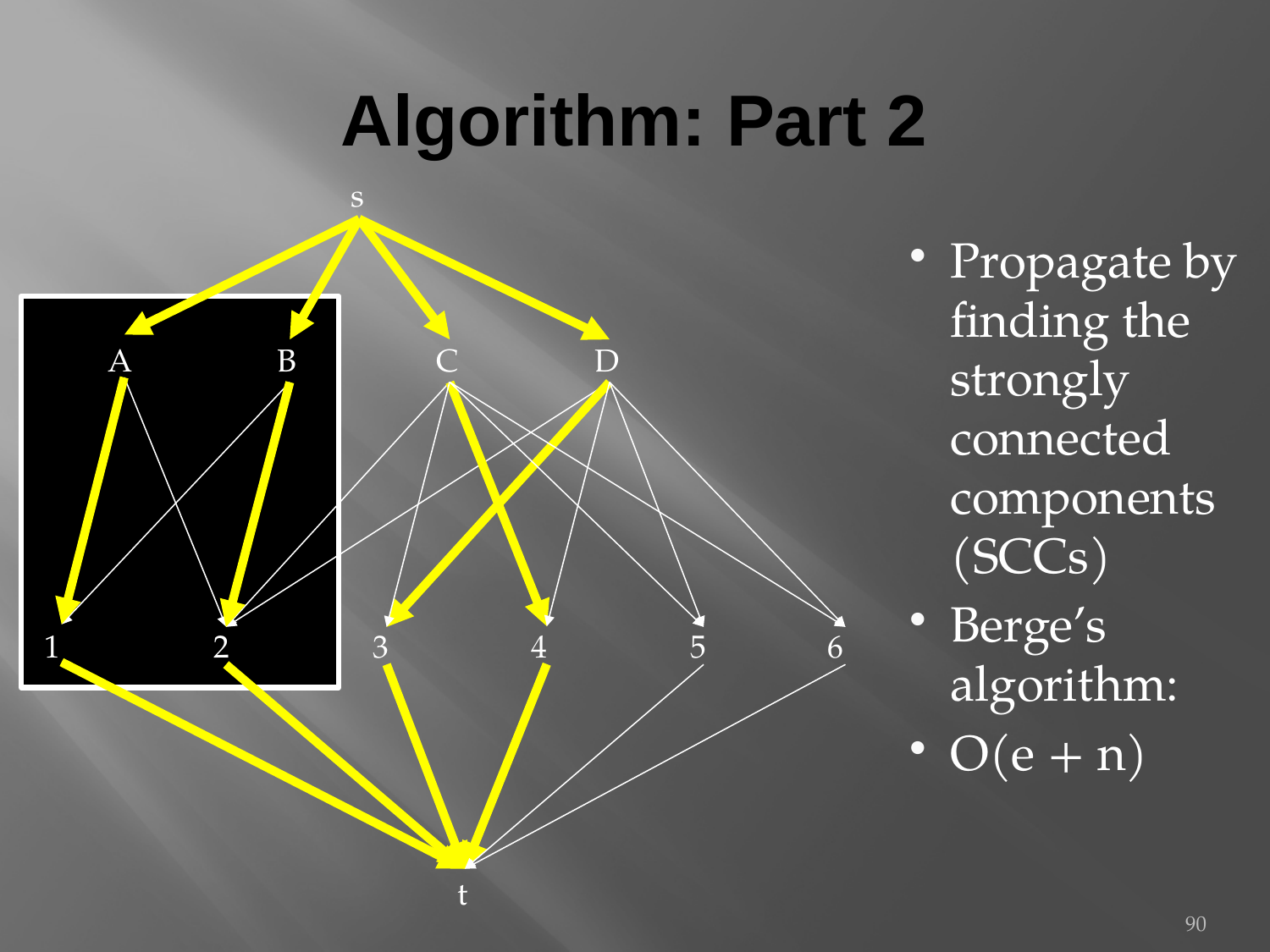

# Algorithm: Part 2
s
Propagate by finding the strongly connected components (SCCs)
Berge’s algorithm:
O(e + n)

A
B
C
D
1
2
3
4
5
6
t
90